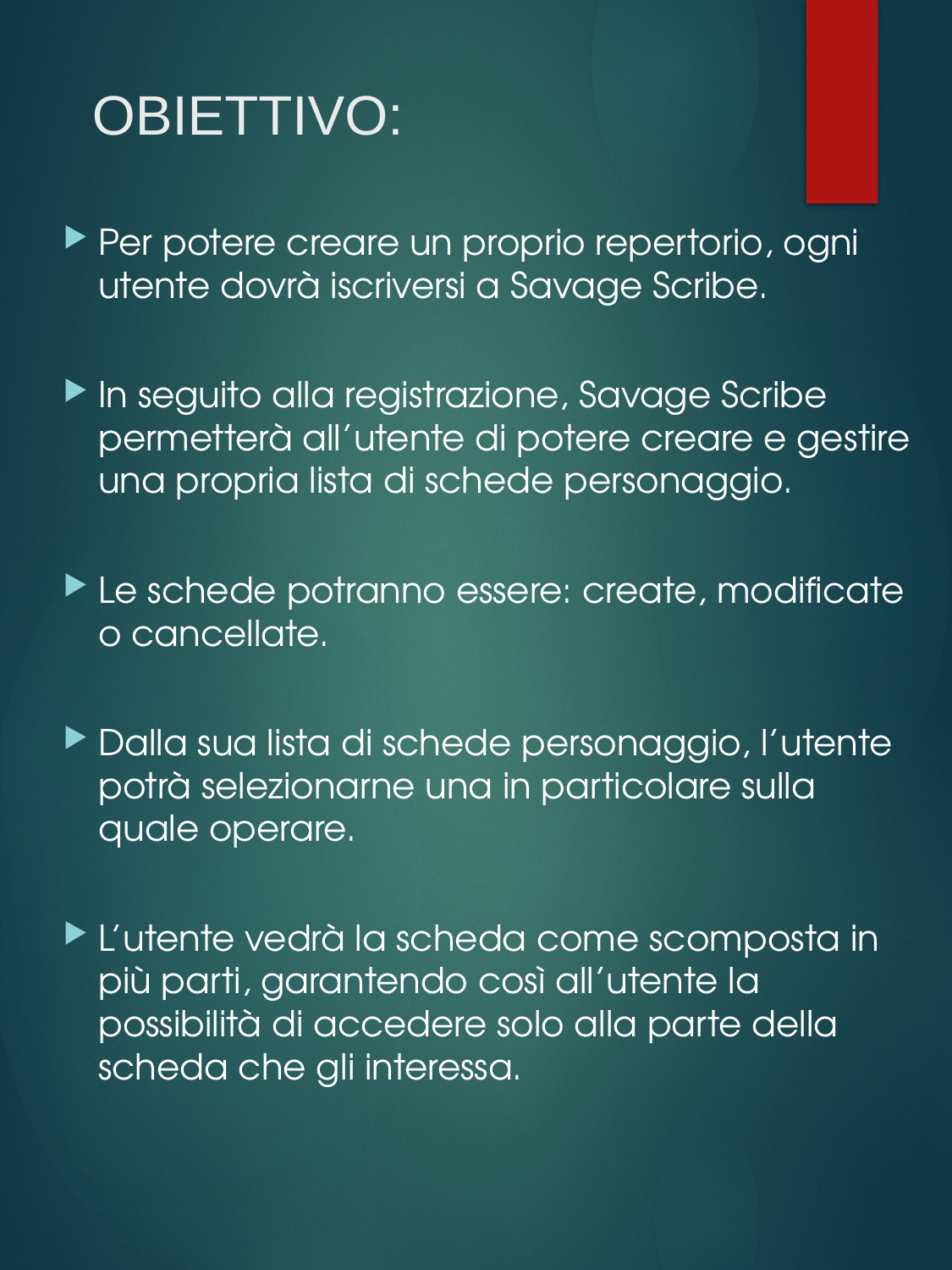

# OBIETTIVO:
Per potere creare un proprio repertorio, ogni utente dovrà iscriversi a Savage Scribe.

In seguito alla registrazione, Savage Scribe permetterà all’utente di potere creare e gestire una propria lista di schede personaggio.

Le schede potranno essere: create, modificate o cancellate.

Dalla sua lista di schede personaggio, l’utente potrà selezionarne una in particolare sulla quale operare.

L’utente vedrà la scheda come scomposta in più parti, garantendo così all’utente la possibilità di accedere solo alla parte della scheda che gli interessa.